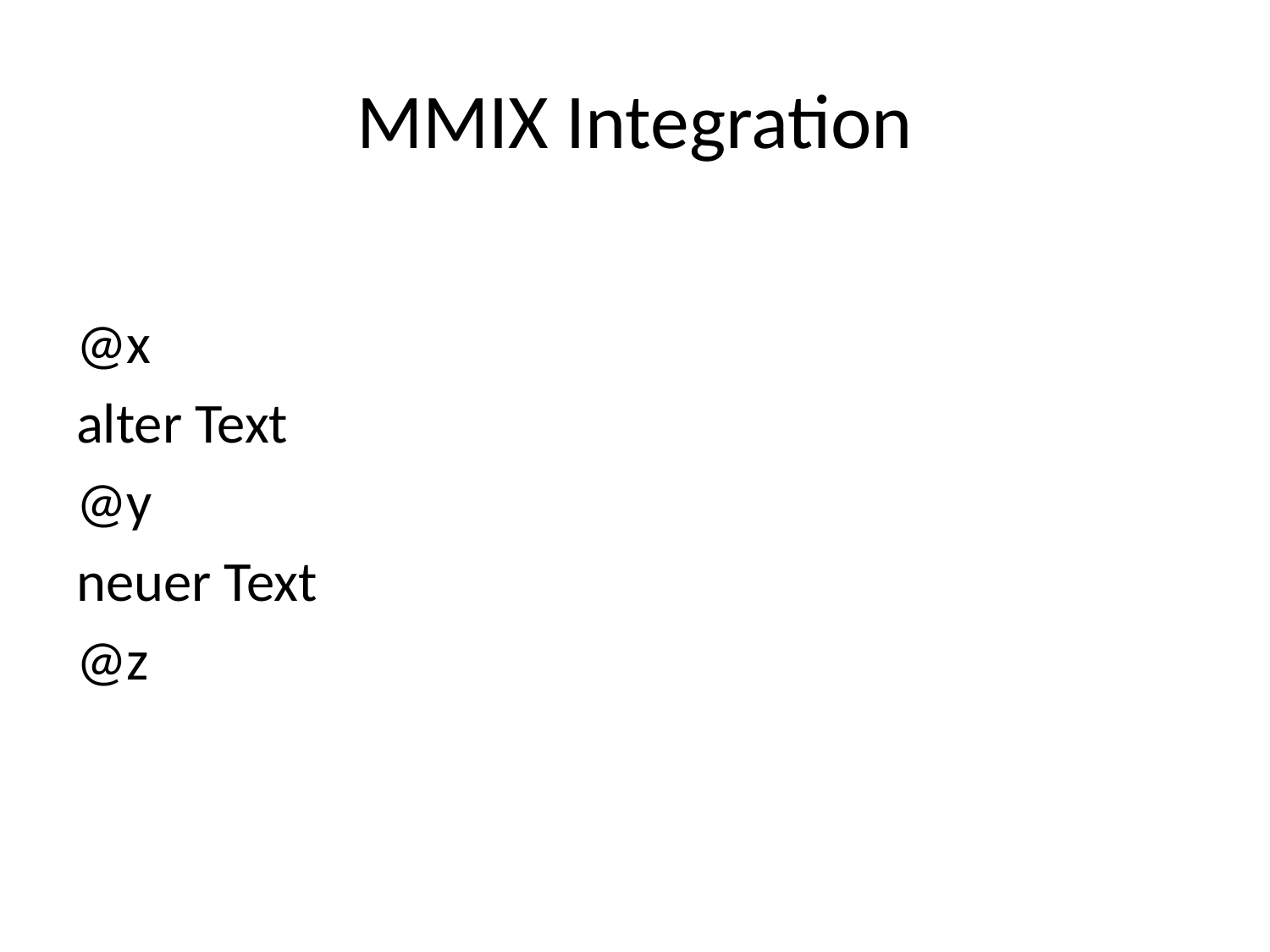

# MMIX Integration

@x
alter Text
@y
neuer Text
@z